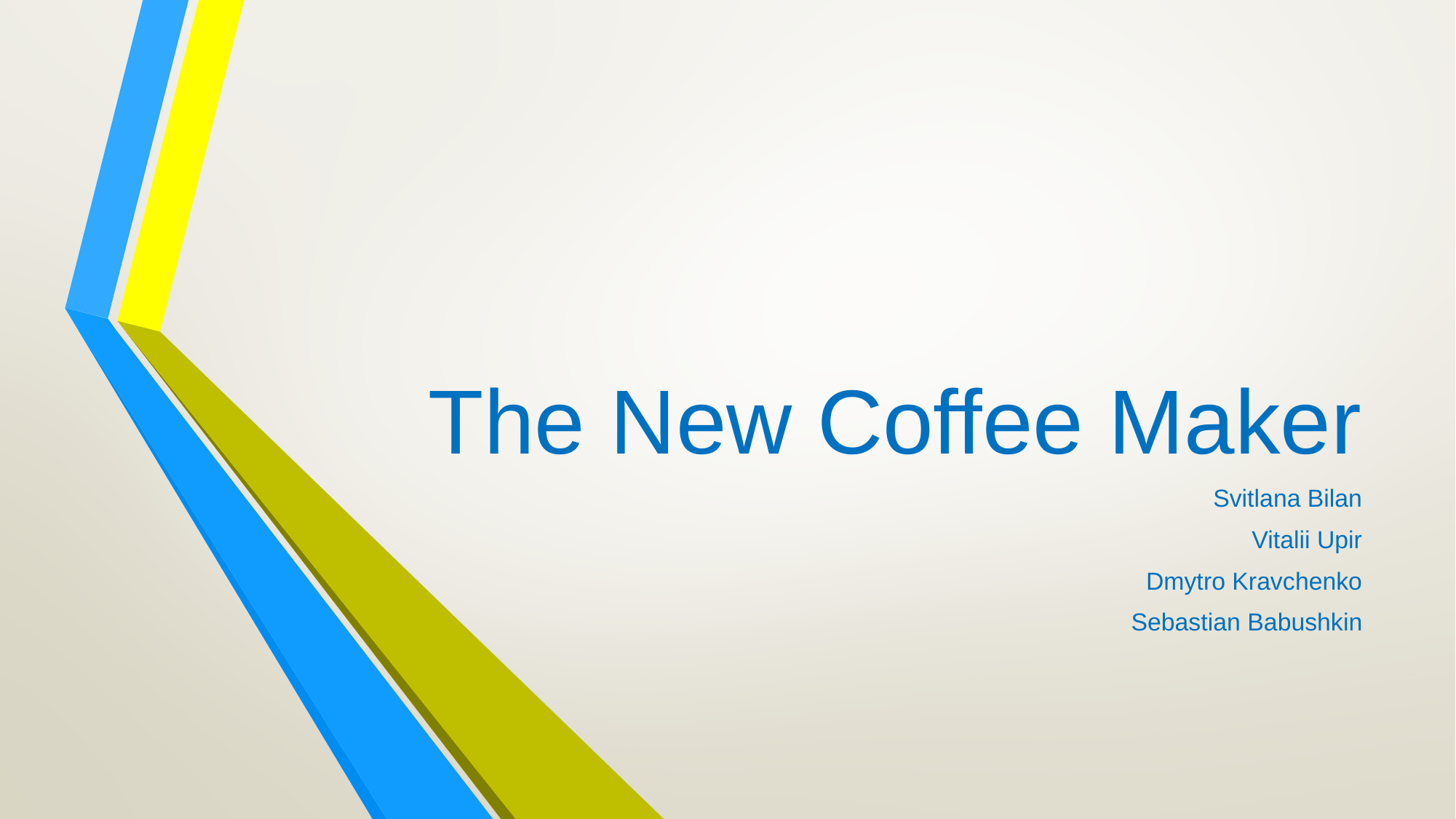

# The New Coffee Maker
Svitlana Bilan
Vitalii Upir
Dmytro Kravchenko
Sebastian Babushkin